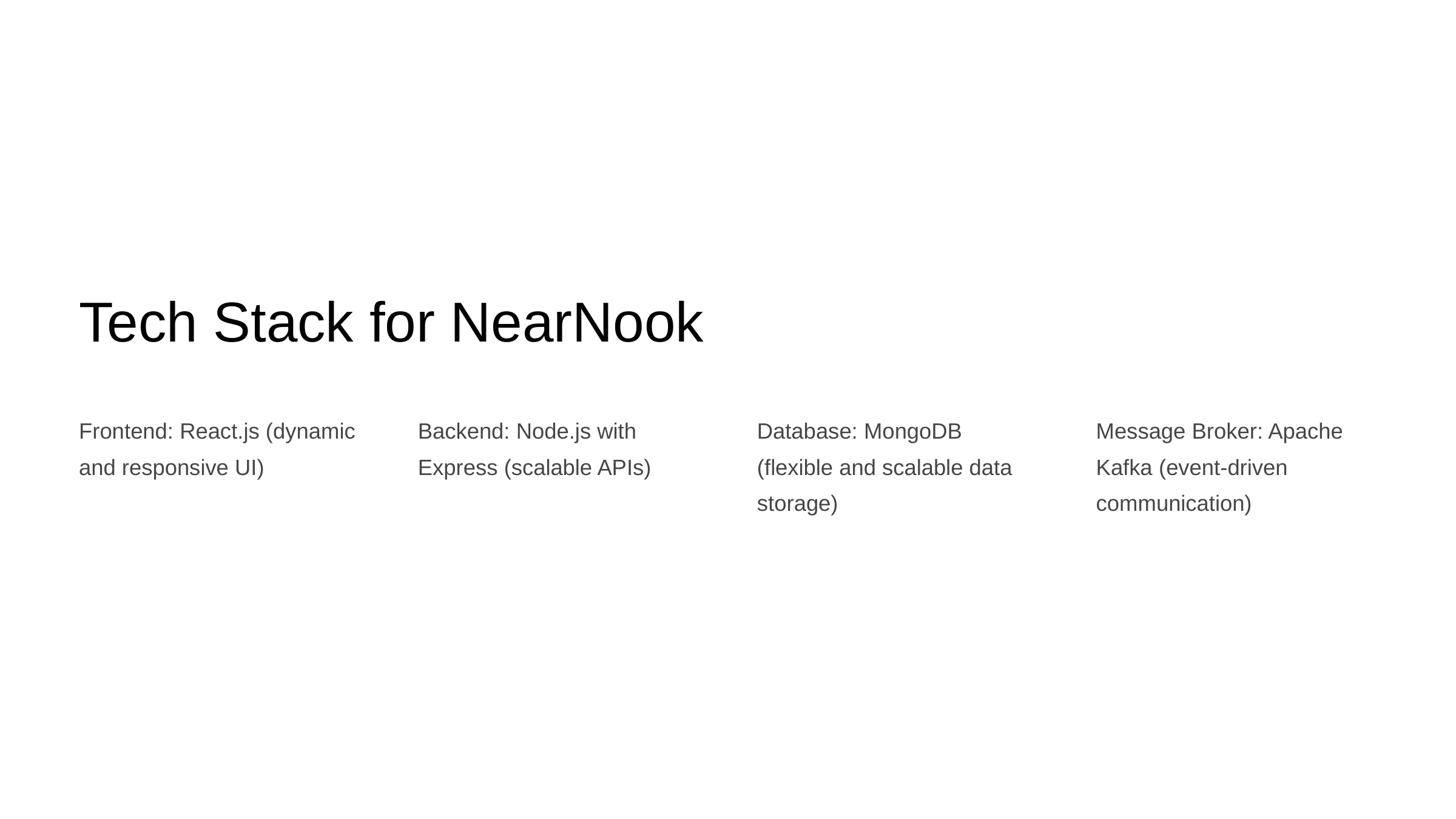

Tech Stack for NearNook
Frontend: React.js (dynamic and responsive UI)
Backend: Node.js with Express (scalable APIs)
Database: MongoDB (flexible and scalable data storage)
Message Broker: Apache Kafka (event-driven communication)